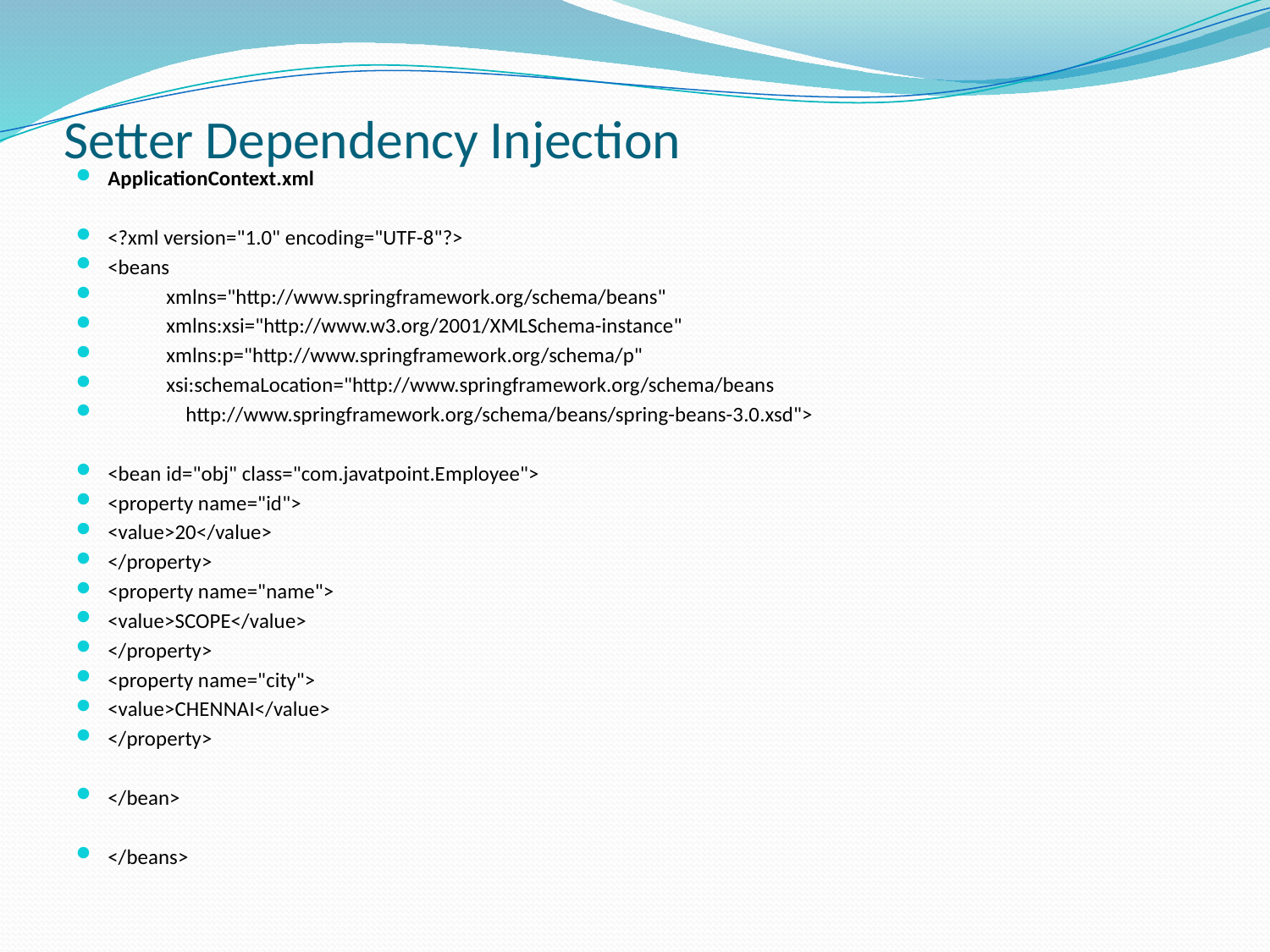

# Setter Dependency Injection
ApplicationContext.xml

<?xml version="1.0" encoding="UTF-8"?>
<beans
	xmlns="http://www.springframework.org/schema/beans"
	xmlns:xsi="http://www.w3.org/2001/XMLSchema-instance"
	xmlns:p="http://www.springframework.org/schema/p"
	xsi:schemaLocation="http://www.springframework.org/schema/beans
                http://www.springframework.org/schema/beans/spring-beans-3.0.xsd">

<bean id="obj" class="com.javatpoint.Employee">
<property name="id">
<value>20</value>
</property>
<property name="name">
<value>SCOPE</value>
</property>
<property name="city">
<value>CHENNAI</value>
</property>

</bean>

</beans>